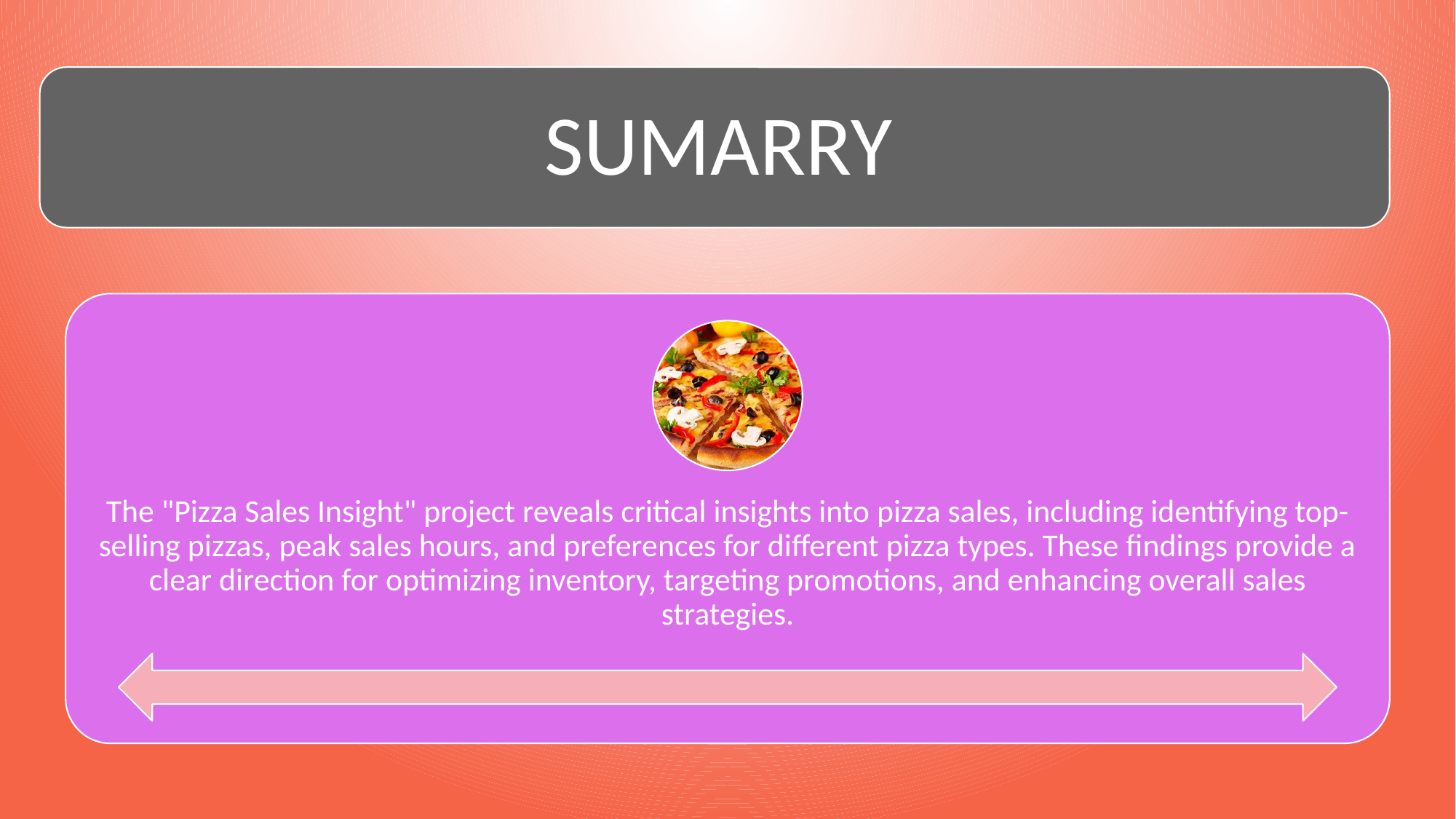

SUMARRY
The "Pizza Sales Insight" project reveals critical insights into pizza sales, including identifying top-selling pizzas, peak sales hours, and preferences for different pizza types. These findings provide a clear direction for optimizing inventory, targeting promotions, and enhancing overall sales strategies.